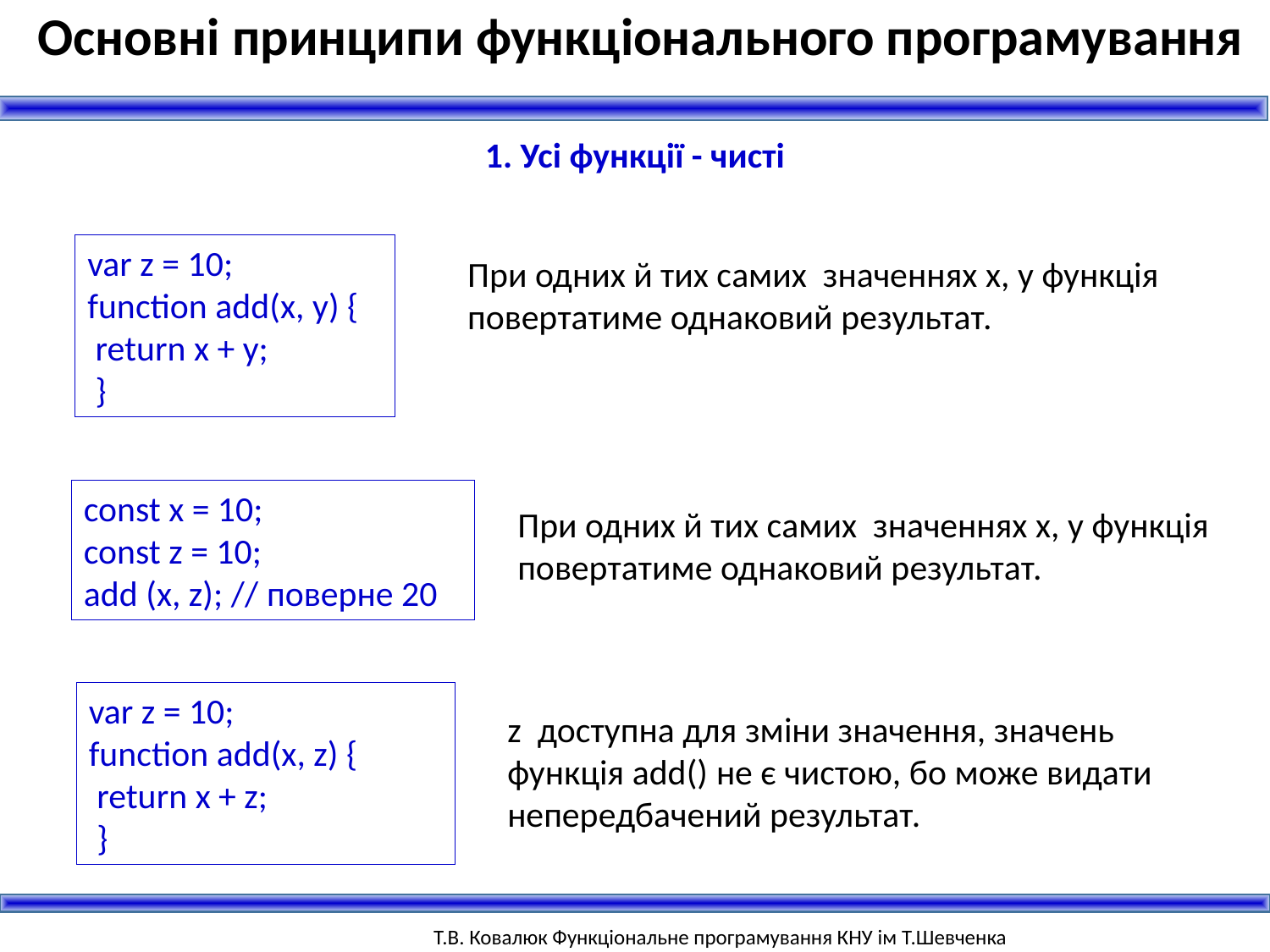

Основні принципи функціонального програмування
1. Усі функції - чисті
var z = 10;
function add(x, y) {
 return x + y;
 }
При одних й тих самих  значеннях x, y функція повертатиме однаковий результат.

const x = 10;
const z = 10;
add (x, z); // поверне 20
При одних й тих самих  значеннях x, y функція повертатиме однаковий результат.

var z = 10;
function add(x, z) {
 return x + z;
 }
z  доступна для зміни значення, значень функція add() не є чистою, бо може видати непередбачений результат.